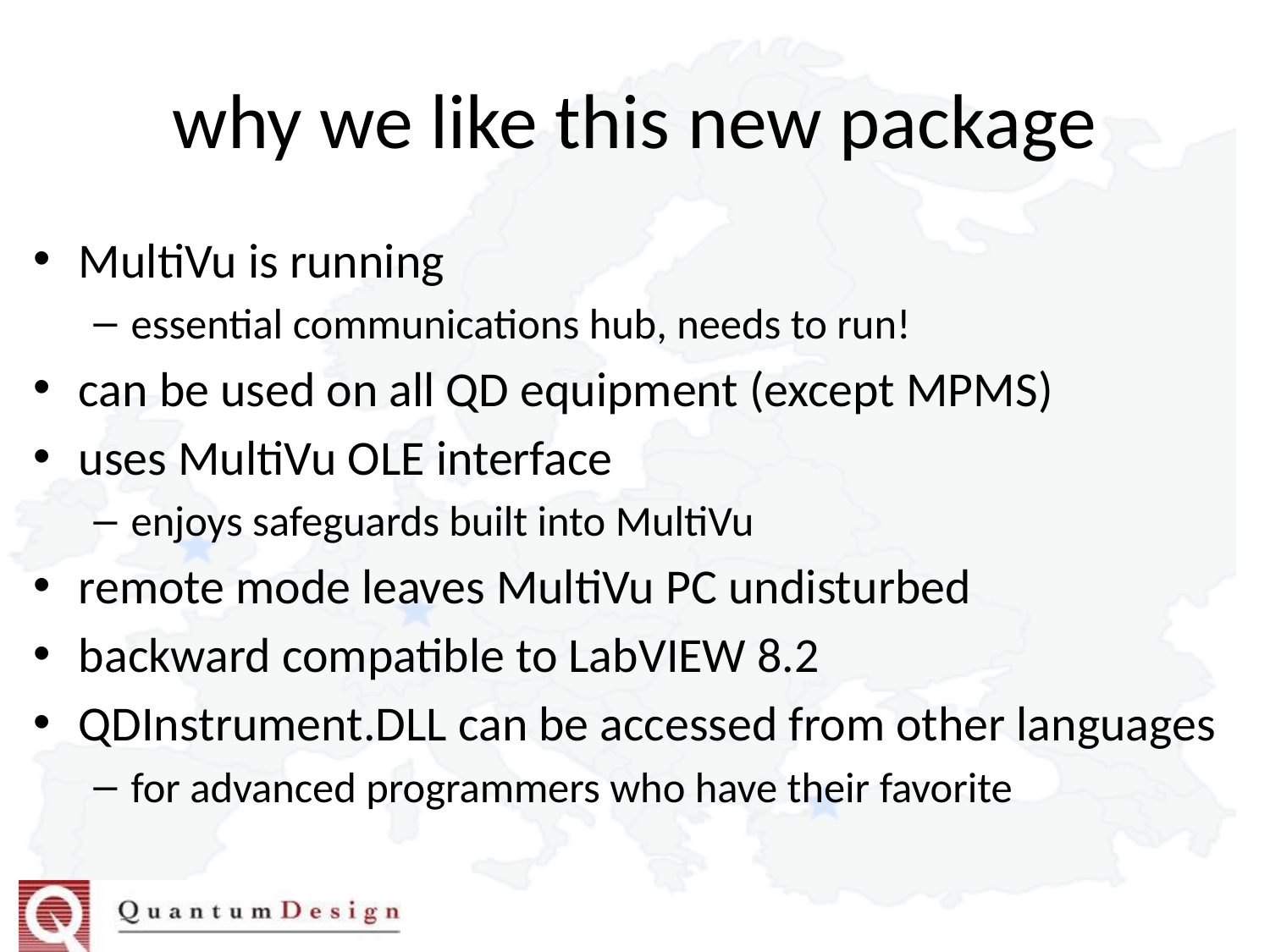

# why we like this new package
MultiVu is running
essential communications hub, needs to run!
can be used on all QD equipment (except MPMS)
uses MultiVu OLE interface
enjoys safeguards built into MultiVu
remote mode leaves MultiVu PC undisturbed
backward compatible to LabVIEW 8.2
QDInstrument.DLL can be accessed from other languages
for advanced programmers who have their favorite